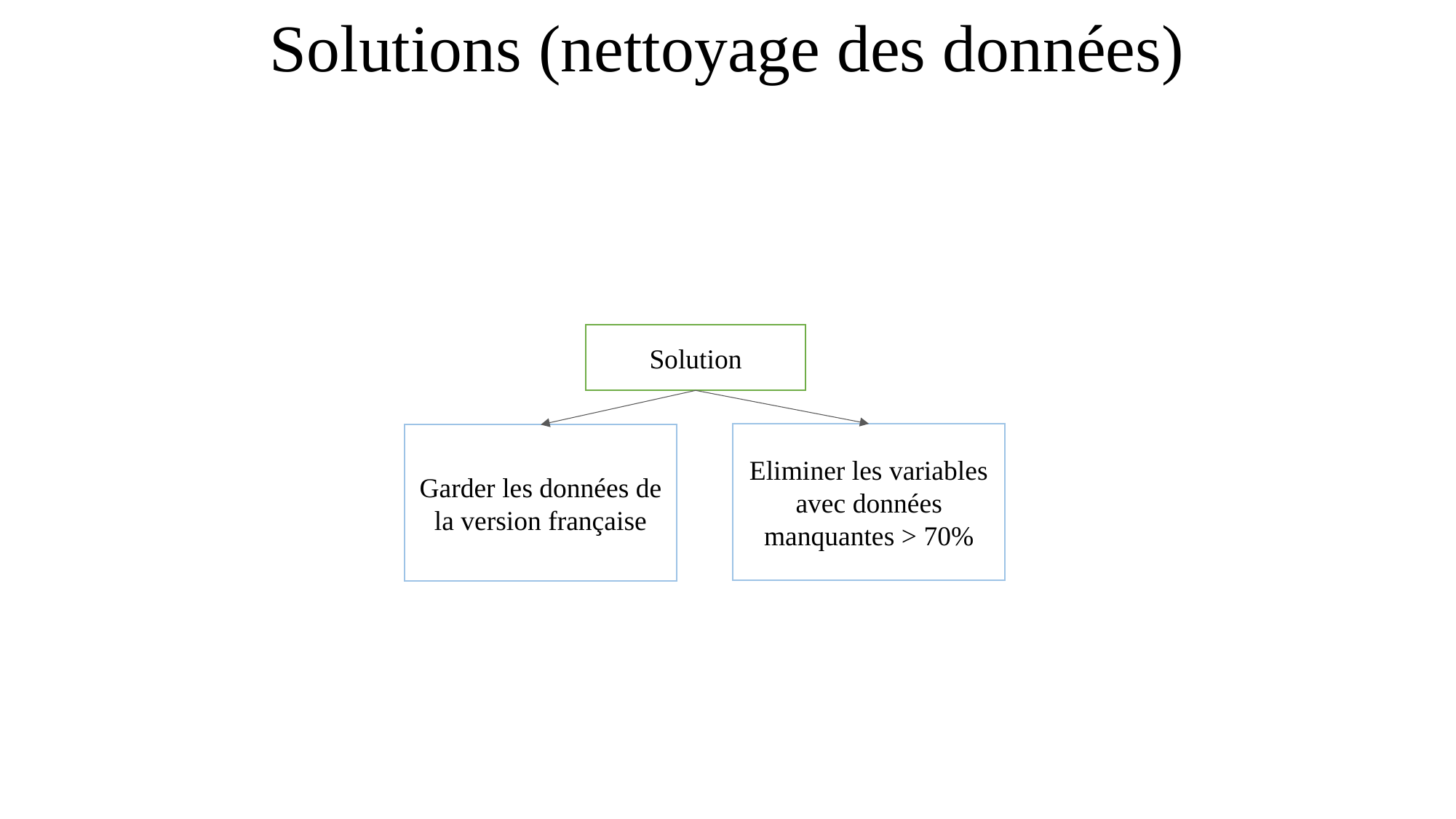

# Solutions (nettoyage des données)
Solution
Eliminer les variables avec données manquantes > 70%
Garder les données de la version française